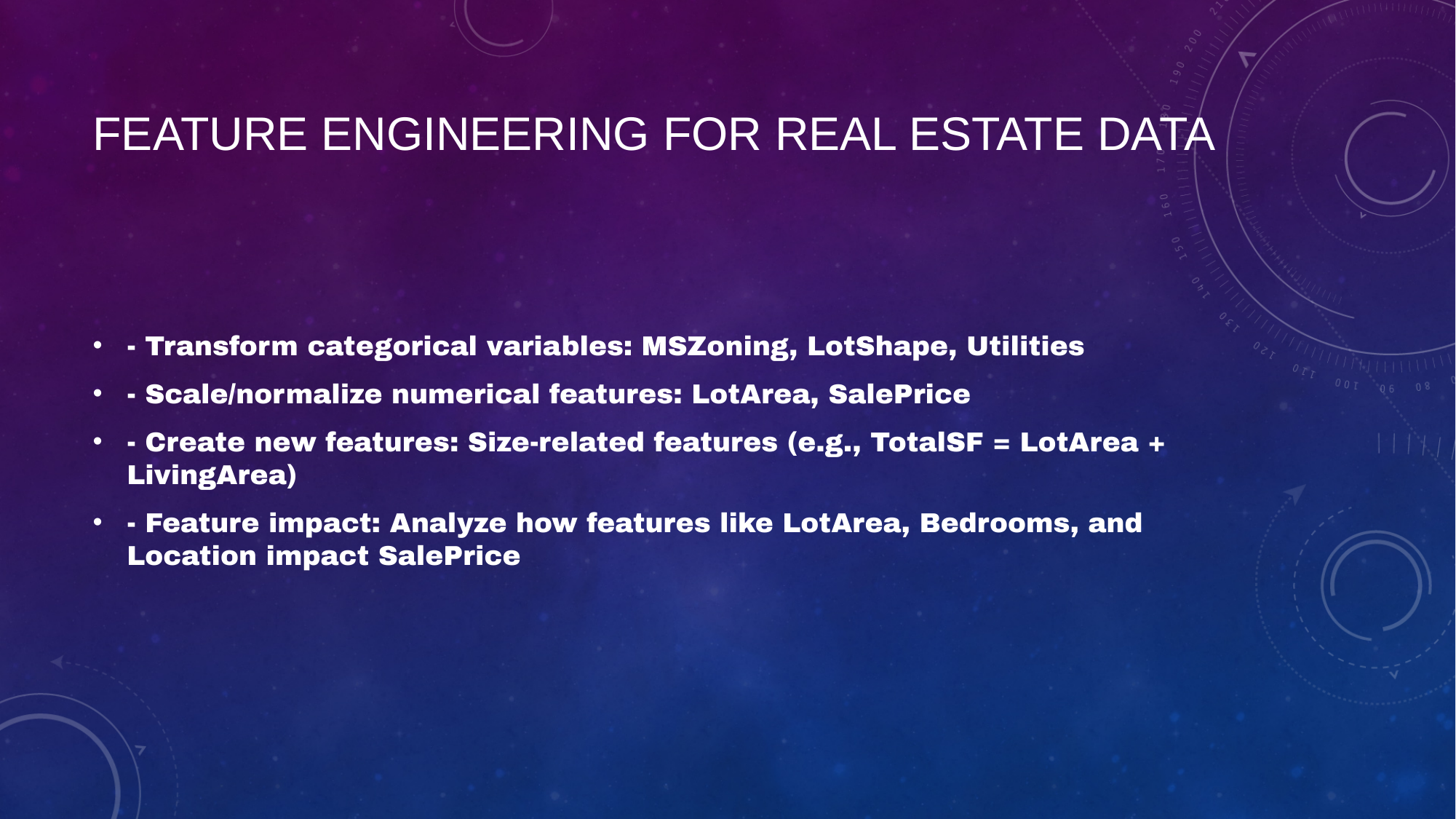

# Feature Engineering for Real Estate Data
- Transform categorical variables: MSZoning, LotShape, Utilities
- Scale/normalize numerical features: LotArea, SalePrice
- Create new features: Size-related features (e.g., TotalSF = LotArea + LivingArea)
- Feature impact: Analyze how features like LotArea, Bedrooms, and Location impact SalePrice